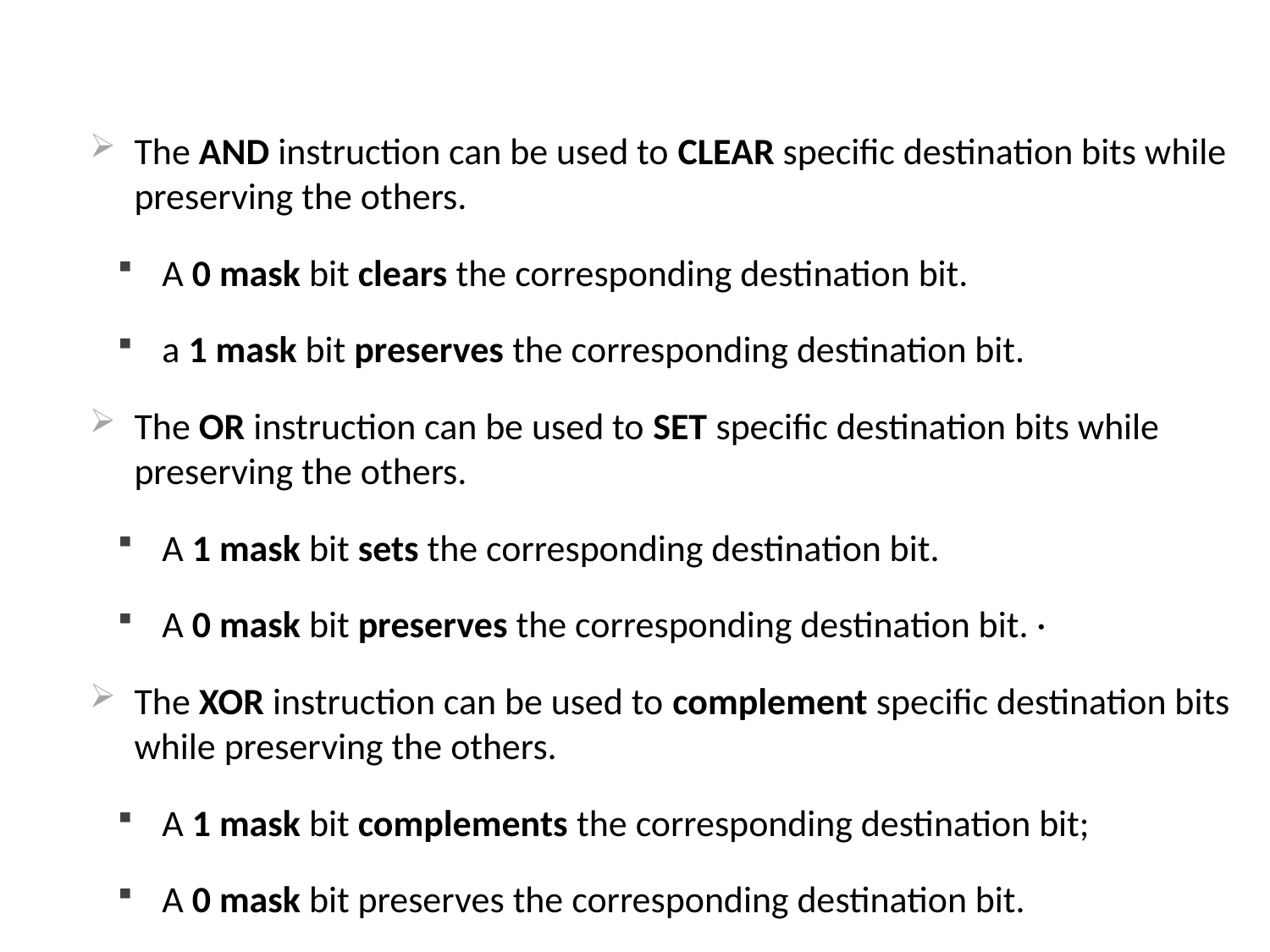

The AND instruction can be used to CLEAR specific destination bits while preserving the others.
A 0 mask bit clears the corresponding destination bit.
a 1 mask bit preserves the corresponding destination bit.
The OR instruction can be used to SET specific destination bits while preserving the others.
A 1 mask bit sets the corresponding destination bit.
A 0 mask bit preserves the corresponding destination bit. ·
The XOR instruction can be used to complement specific destination bits while preserving the others.
A 1 mask bit complements the corresponding destination bit;
A 0 mask bit preserves the corresponding destination bit.